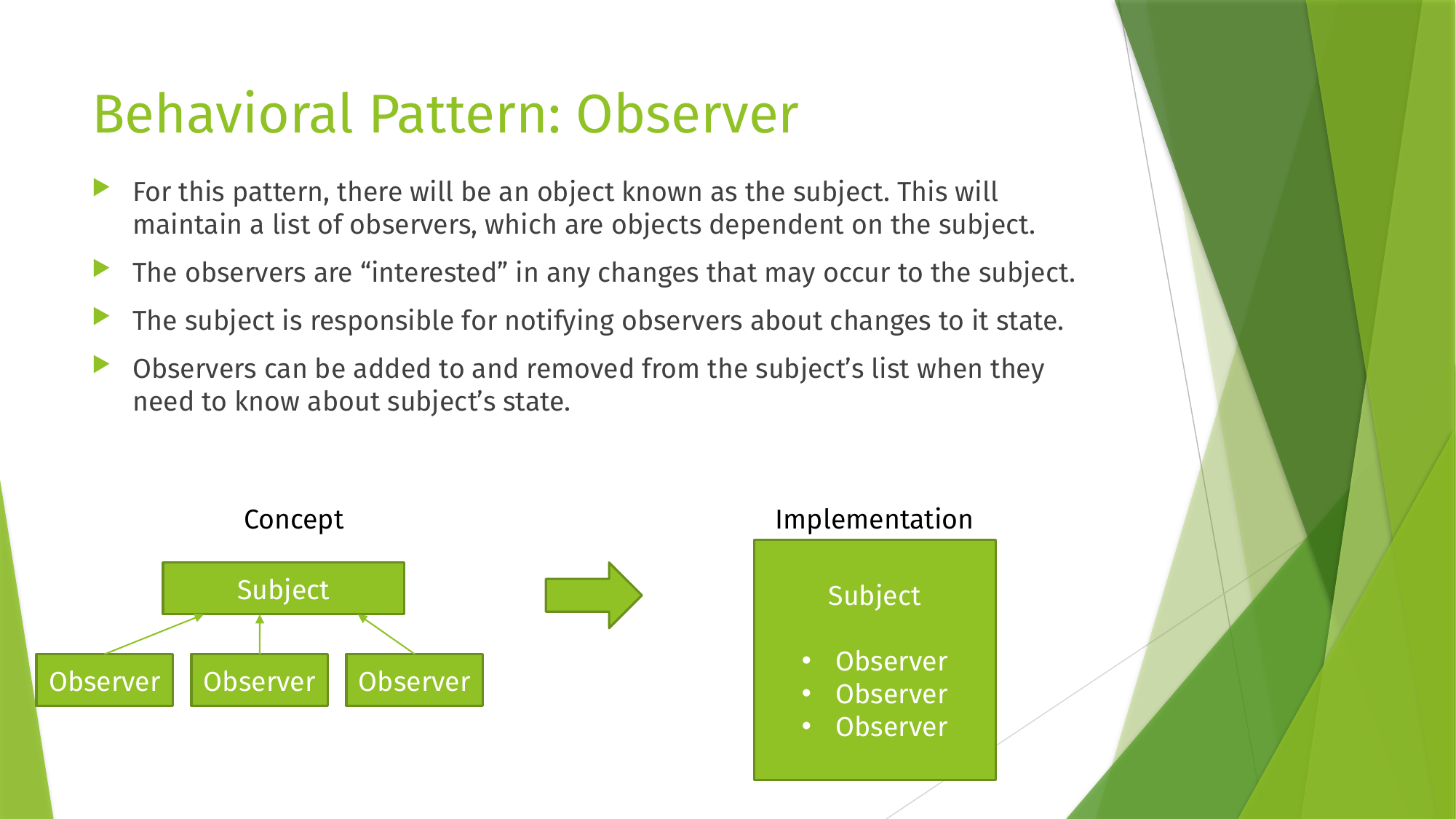

# Behavioral Pattern: Observer
For this pattern, there will be an object known as the subject. This will maintain a list of observers, which are objects dependent on the subject.
The observers are “interested” in any changes that may occur to the subject.
The subject is responsible for notifying observers about changes to it state.
Observers can be added to and removed from the subject’s list when they need to know about subject’s state.
Concept
Implementation
Subject

Observer
Observer
Observer
Subject

Observer
Observer
Observer